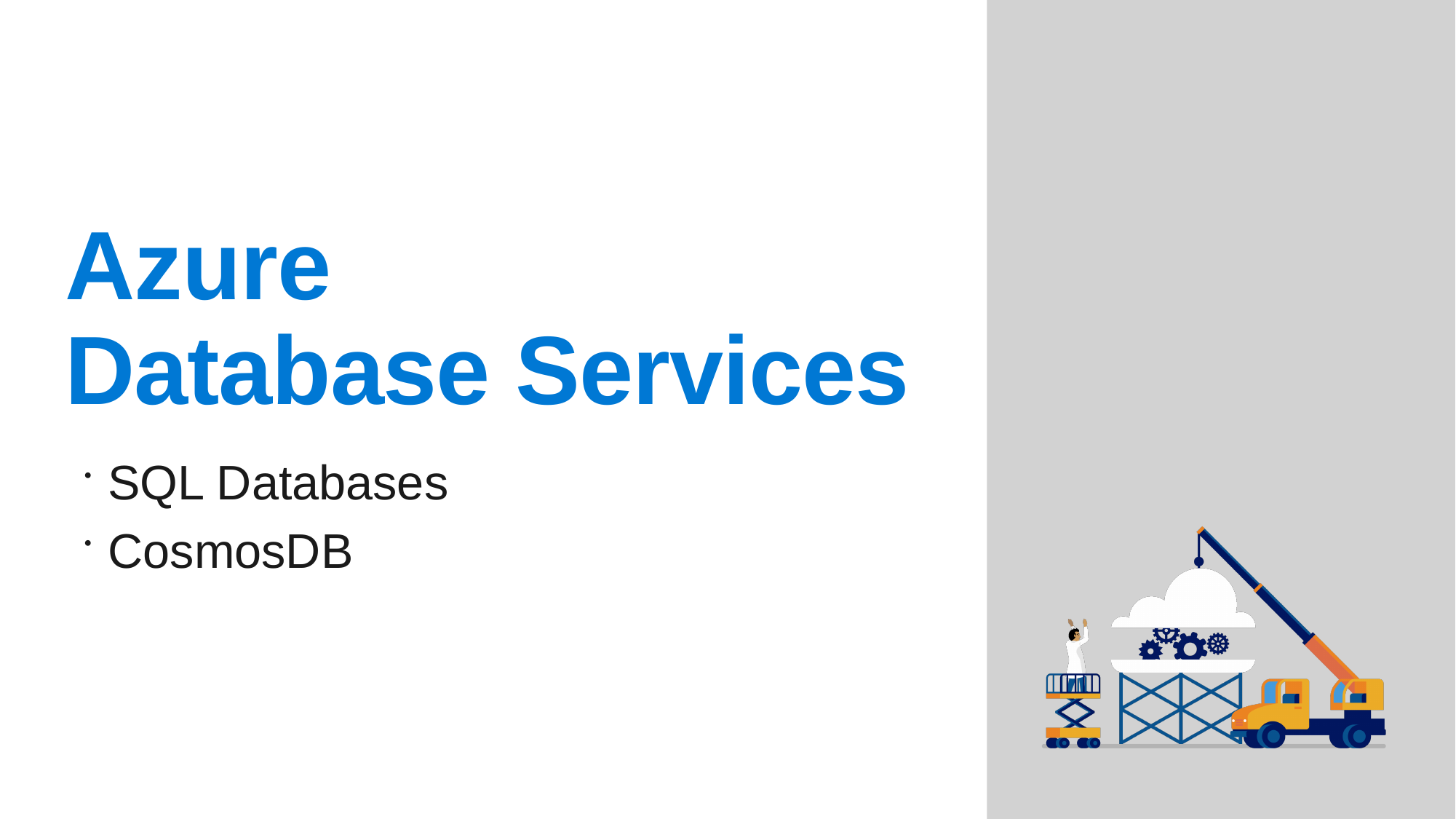

# Azure Database Services
SQL Databases
CosmosDB